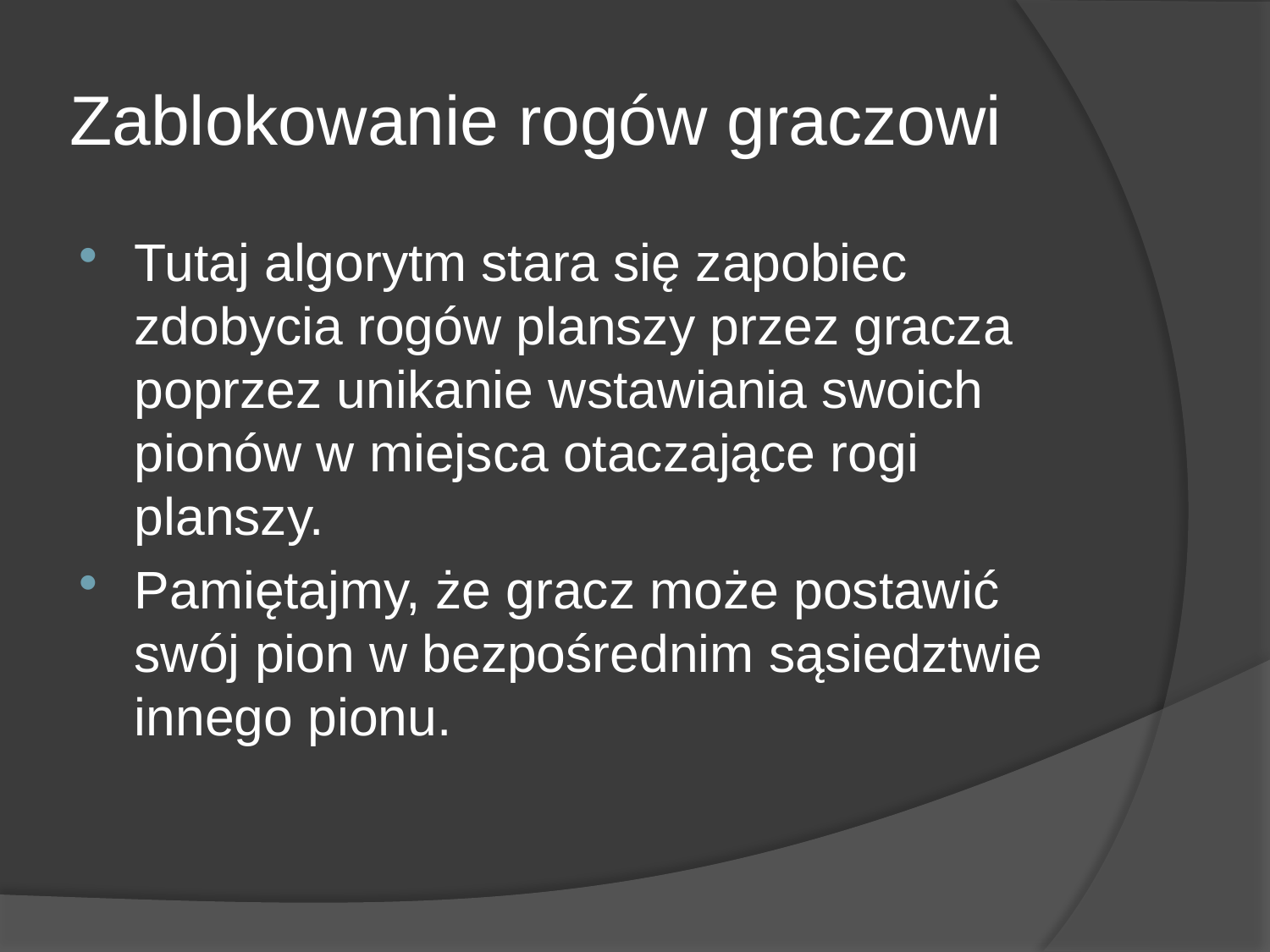

# Zablokowanie rogów graczowi
Tutaj algorytm stara się zapobiec zdobycia rogów planszy przez gracza poprzez unikanie wstawiania swoich pionów w miejsca otaczające rogi planszy.
Pamiętajmy, że gracz może postawić swój pion w bezpośrednim sąsiedztwie innego pionu.